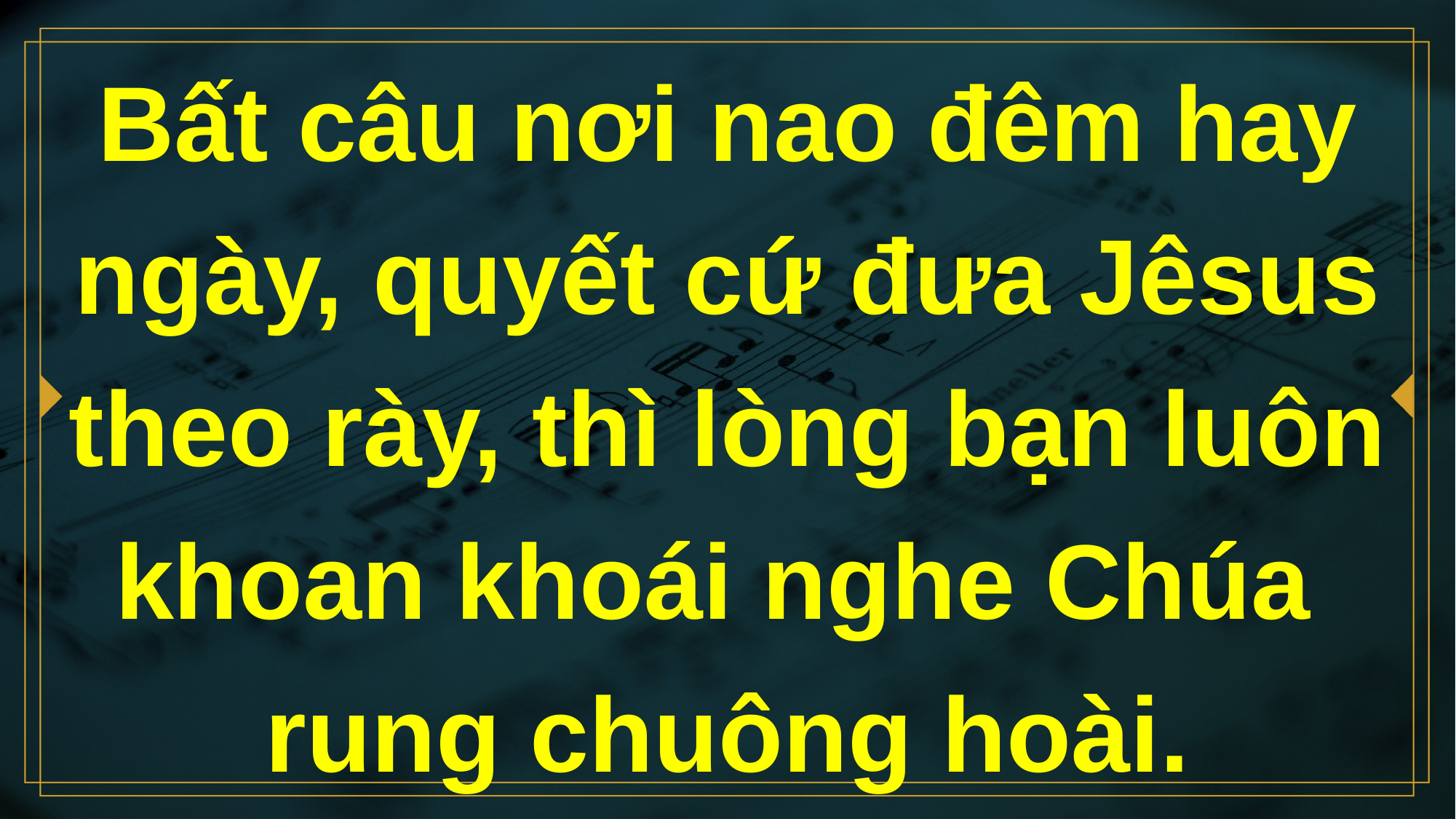

# Bất câu nơi nao đêm hay ngày, quyết cứ đưa Jêsus theo rày, thì lòng bạn luôn khoan khoái nghe Chúa rung chuông hoài.